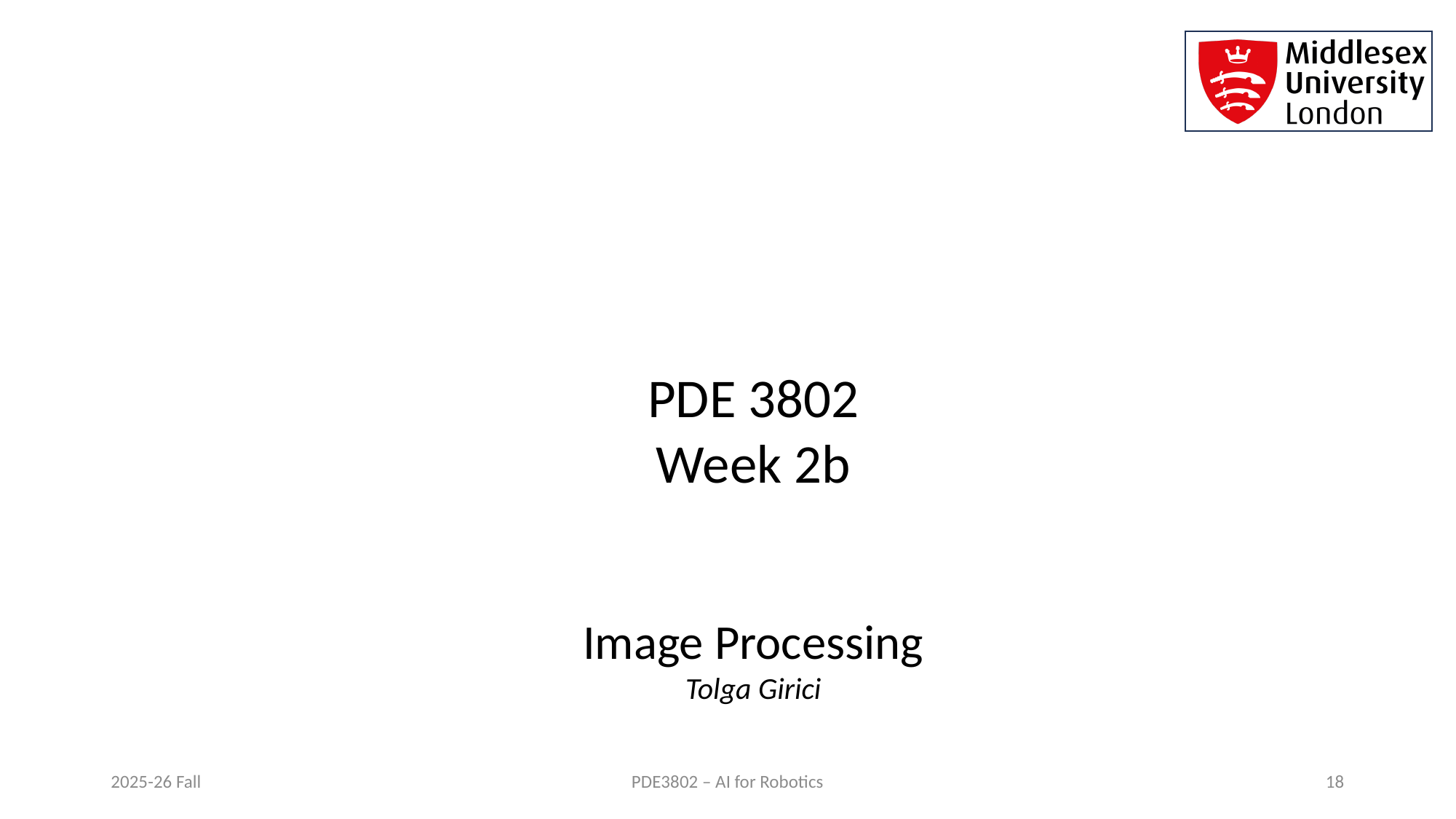

# PDE 3802 Week 2b Image Processing Tolga Girici
2025-26 Fall
PDE3802 – AI for Robotics
18